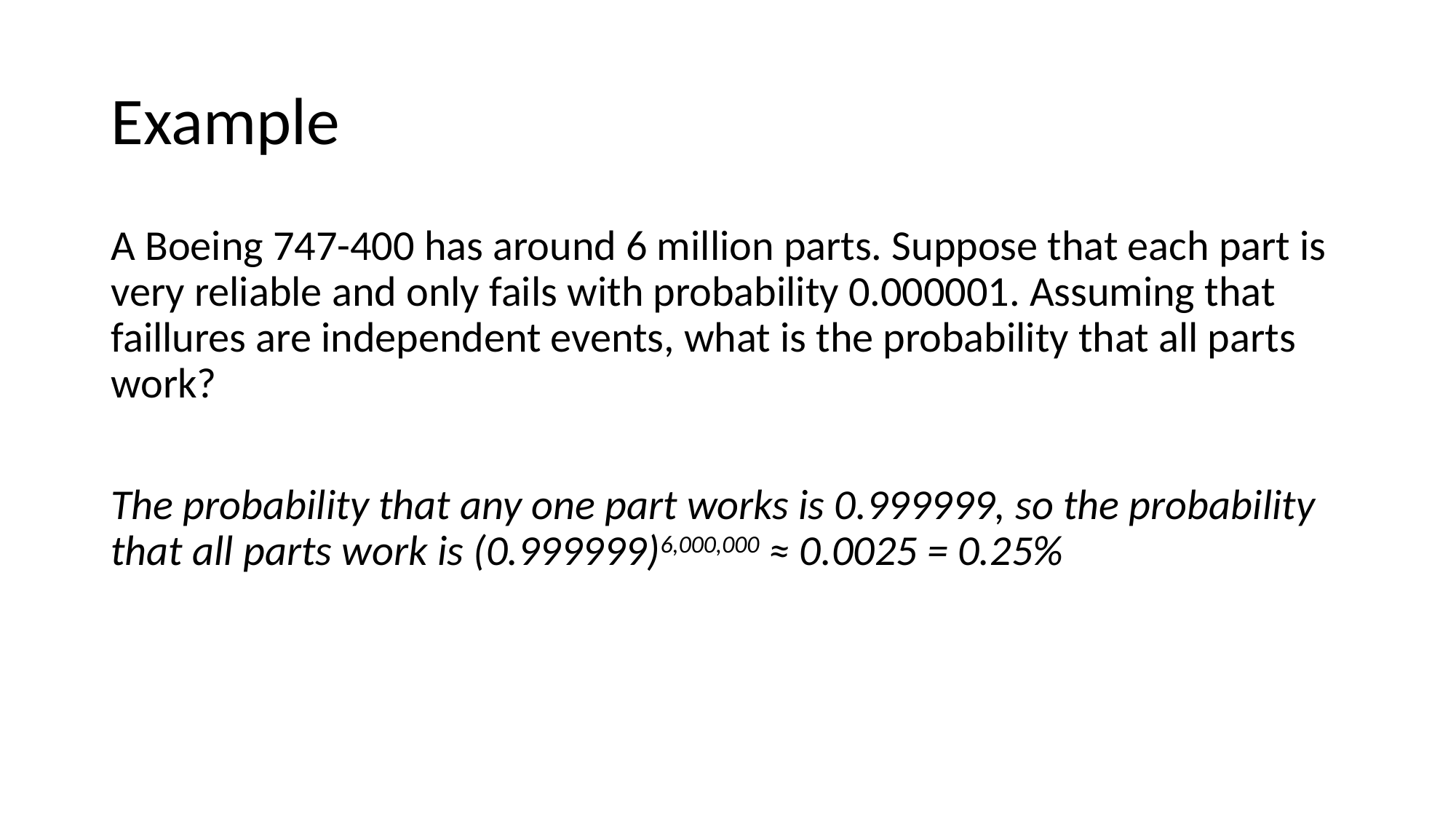

# Example
A Boeing 747-400 has around 6 million parts. Suppose that each part is very reliable and only fails with probability 0.000001. Assuming that faillures are independent events, what is the probability that all parts work?

The probability that any one part works is 0.999999, so the probability that all parts work is (0.999999)6,000,000 ≈ 0.0025 = 0.25%